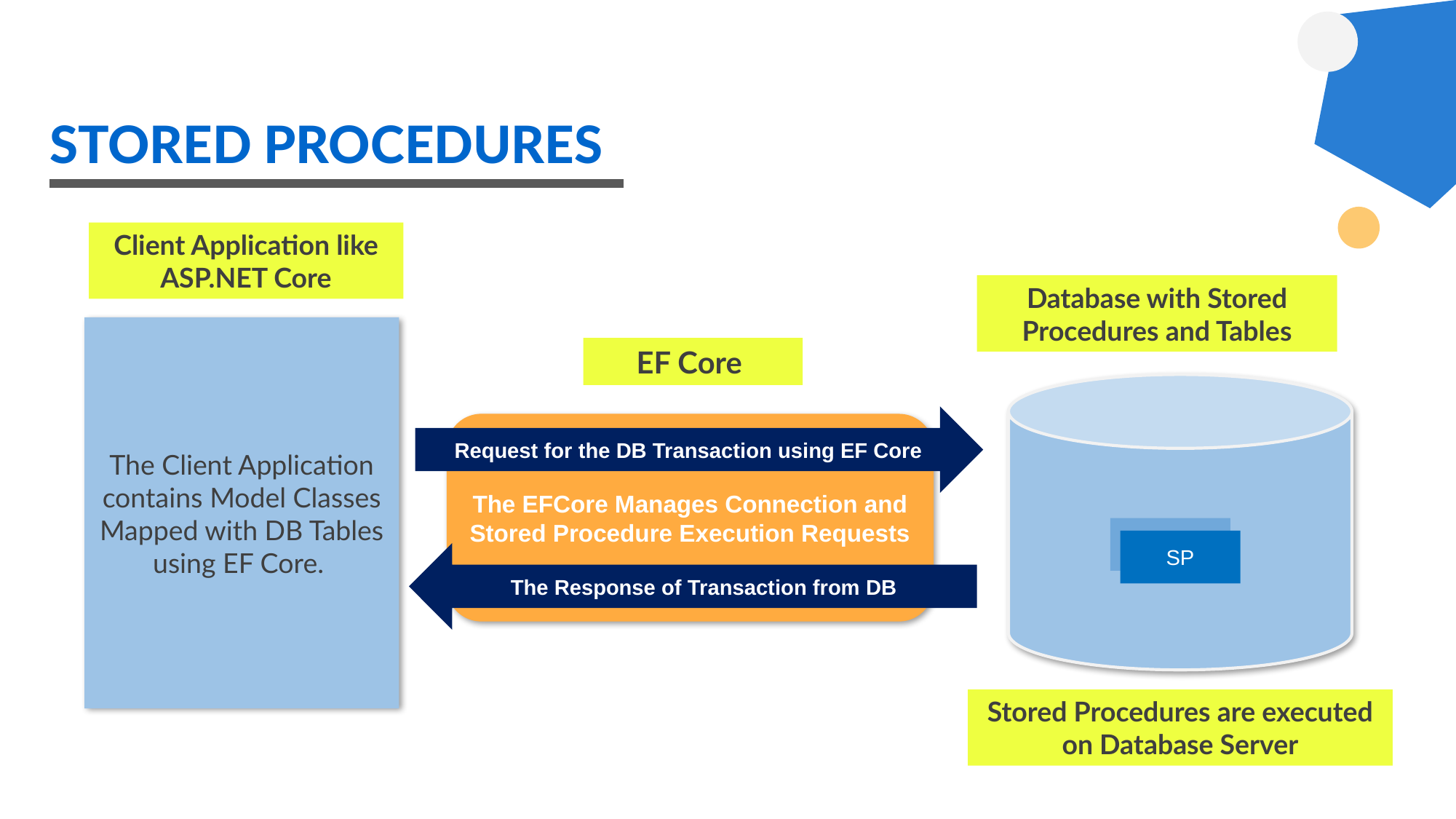

# STORED PROCEDURES
Client Application like ASP.NET Core
Database with Stored Procedures and Tables
The Client Application contains Model Classes Mapped with DB Tables using EF Core.
EF Core

Request for the DB Transaction using EF Core
The EFCore Manages Connection and Stored Procedure Execution Requests

SP
The Response of Transaction from DB
Stored Procedures are executed on Database Server